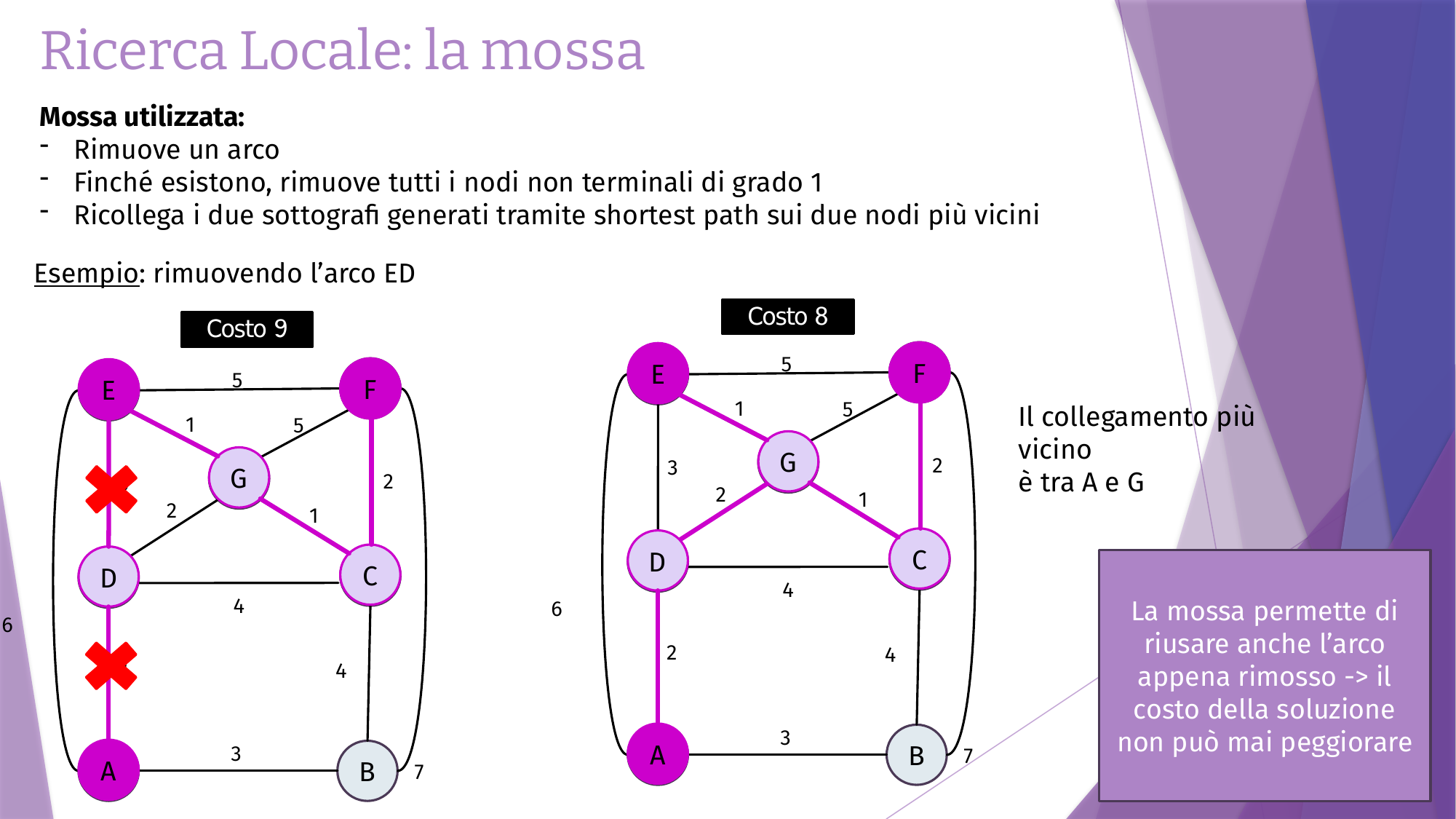

# Ricerca Locale: la mossa
Mossa utilizzata:
Rimuove un arco
Finché esistono, rimuove tutti i nodi non terminali di grado 1
Ricollega i due sottografi generati tramite shortest path sui due nodi più vicini
Esempio: rimuovendo l’arco ED
Costo 8
Costo 9
F
F
E
E
5
F
F
E
E
5
1
5
Il collegamento più vicino
è tra A e G
1
5
G
G
2
G
G
3

2
3
2
1
2
1
C
C
D
D
C
C
D
D
La mossa permette di riusare anche l’arco appena rimosso -> il costo della soluzione non può mai peggiorare
4
4
6
6

2
4
2
4
3
A
B
A
3
7
A
B
A
7